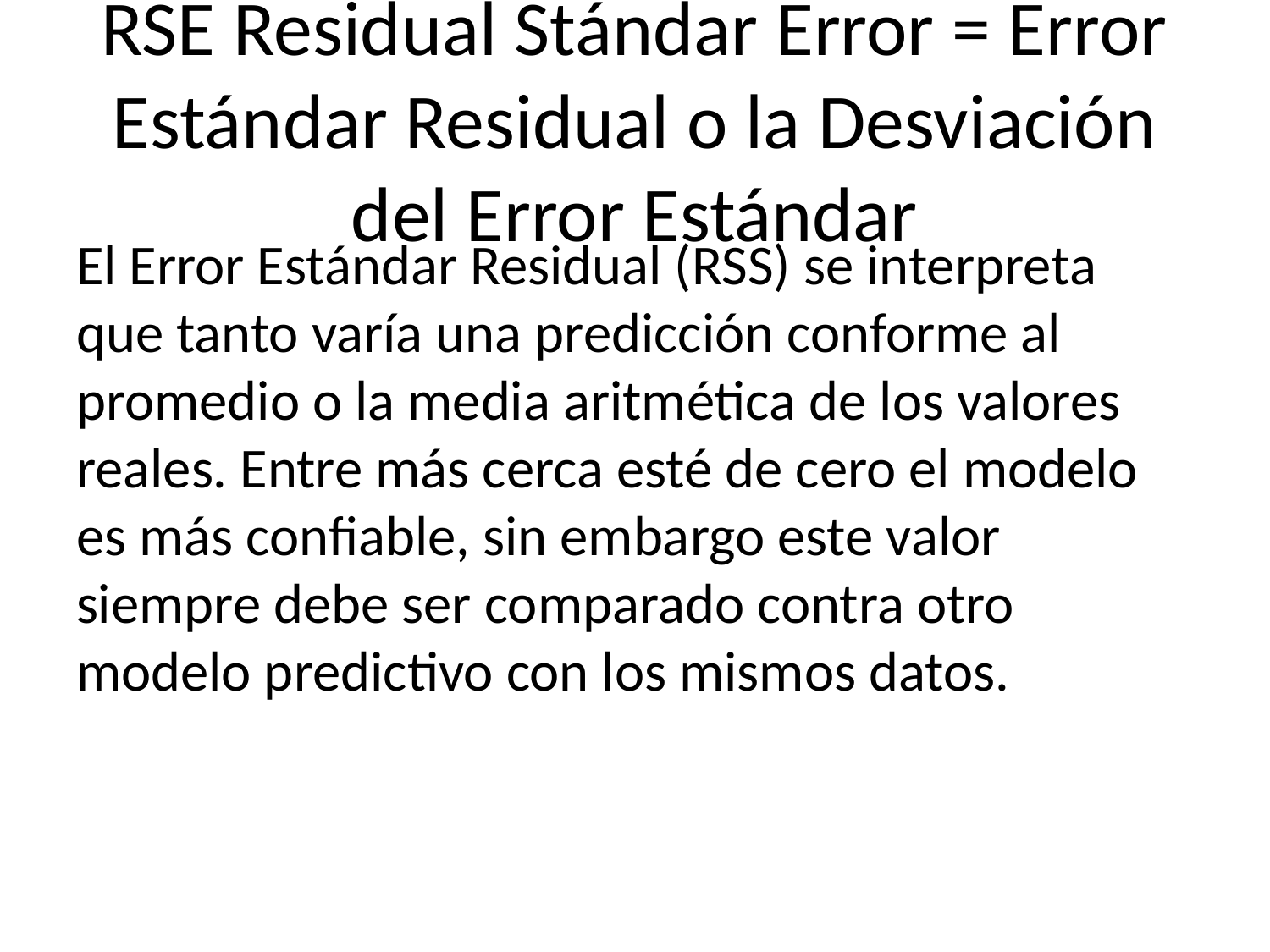

# RSE Residual Stándar Error = Error Estándar Residual o la Desviación del Error Estándar
El Error Estándar Residual (RSS) se interpreta que tanto varía una predicción conforme al promedio o la media aritmética de los valores reales. Entre más cerca esté de cero el modelo es más confiable, sin embargo este valor siempre debe ser comparado contra otro modelo predictivo con los mismos datos.